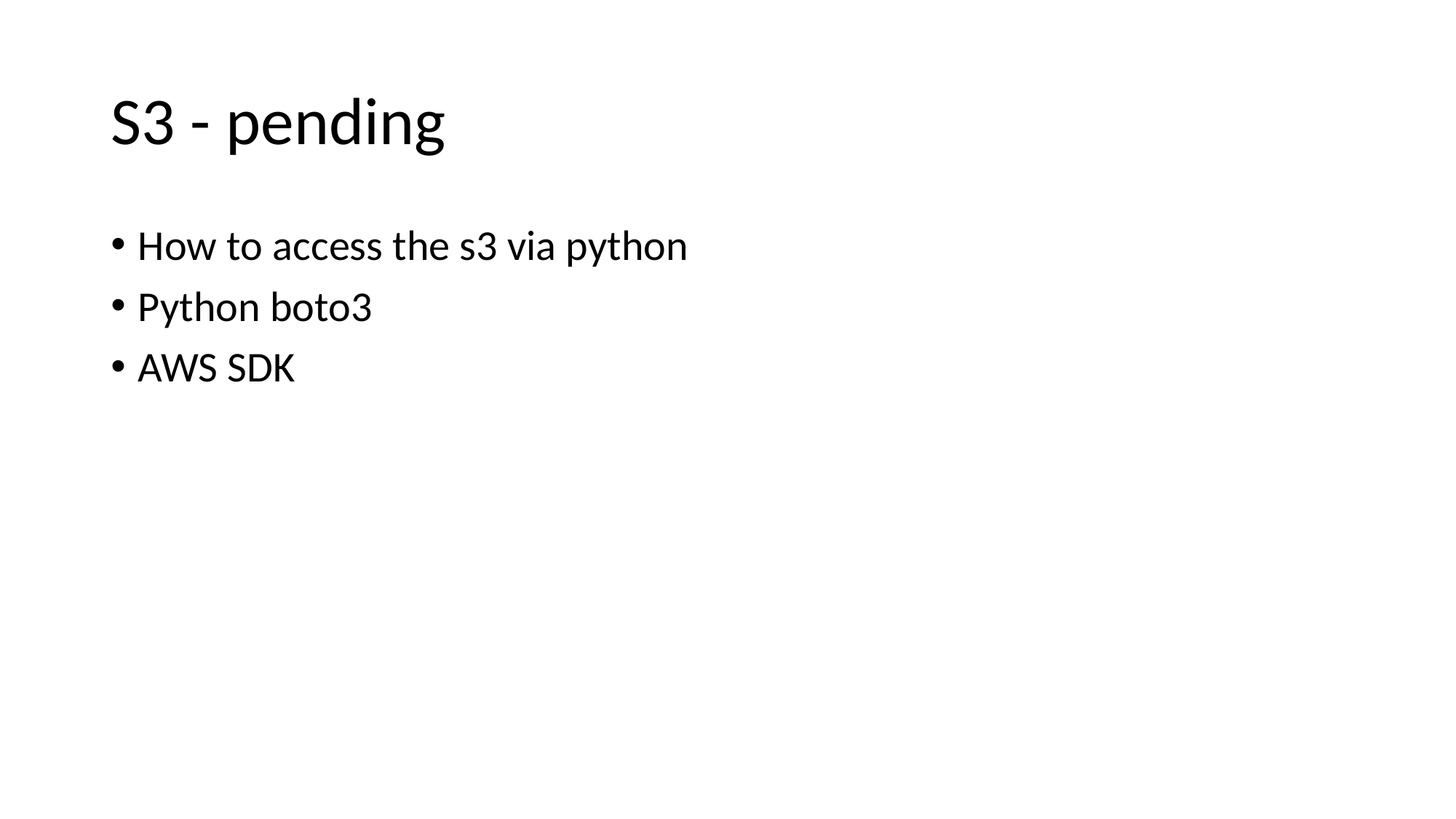

# S3 - pending
How to access the s3 via python
Python boto3
AWS SDK